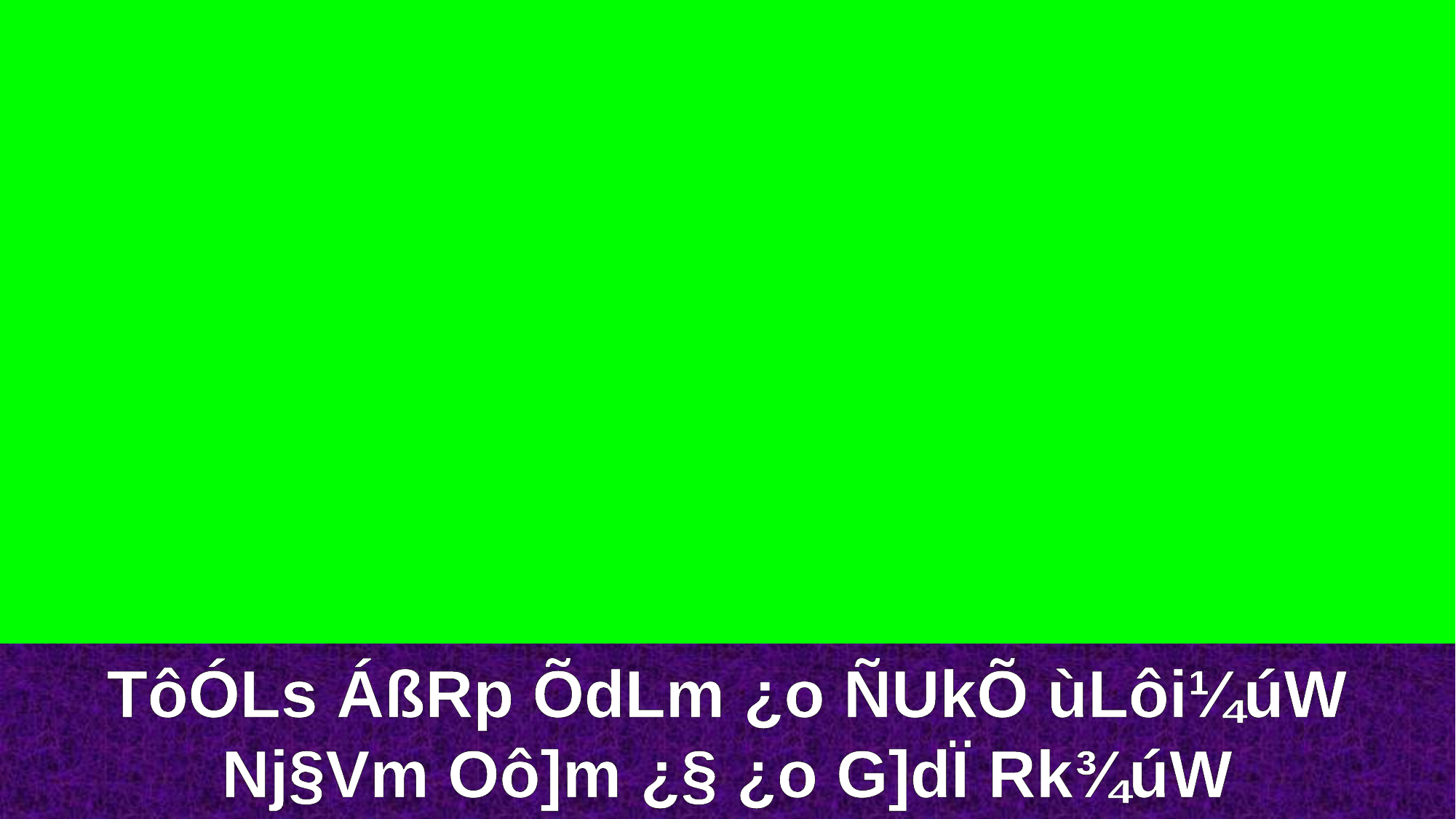

TôÓLs ÁßRp ÕdLm ¿o ÑUkÕ ùLôi¼úW
Nj§Vm Oô]m ¿§ ¿o G]dÏ Rk¾úW